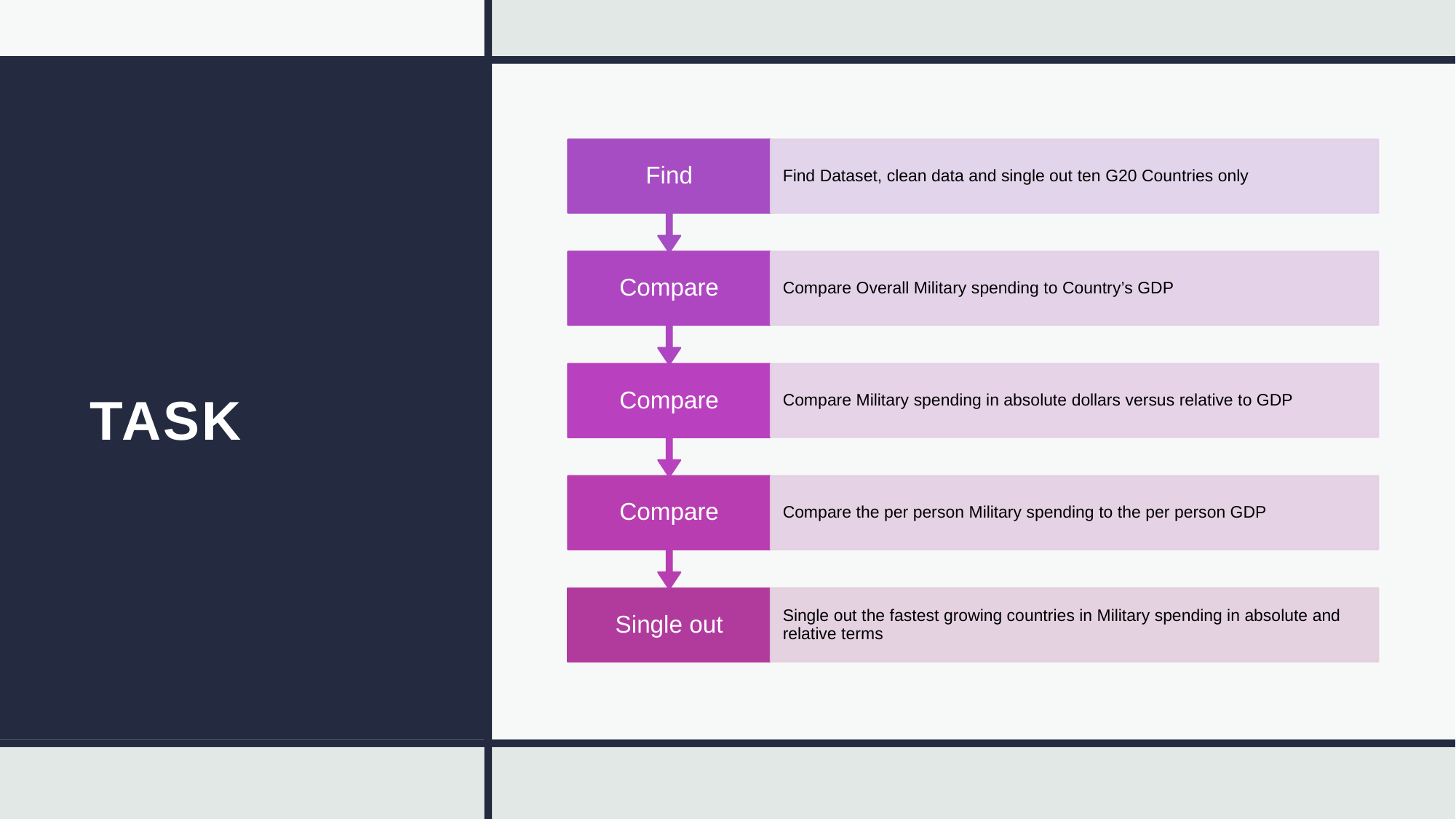

Single out
Single out the fastest growing countries in Military spending in absolute and relative terms
Compare
Compare the per person Military spending to the per person GDP
Compare
Compare Military spending in absolute dollars versus relative to GDP
Compare
Compare Overall Military spending to Country’s GDP
Find
Find Dataset, clean data and single out ten G20 Countries only
# TASK